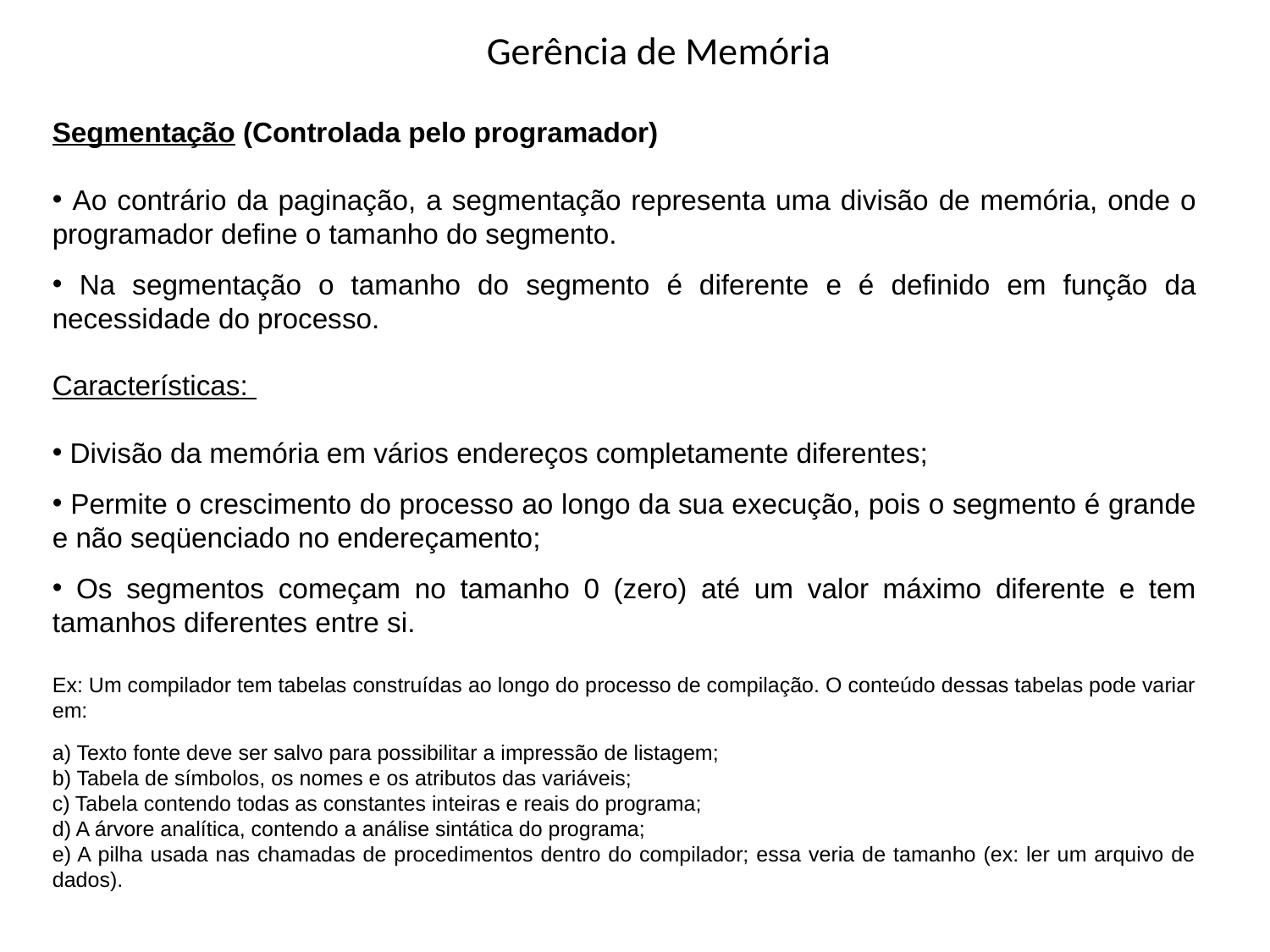

# Gerência de Memória

Segmentação (Controlada pelo programador)

 Ao contrário da paginação, a segmentação representa uma divisão de memória, onde o programador define o tamanho do segmento.

 Na segmentação o tamanho do segmento é diferente e é definido em função da necessidade do processo.

Características:

 Divisão da memória em vários endereços completamente diferentes;

 Permite o crescimento do processo ao longo da sua execução, pois o segmento é grande e não seqüenciado no endereçamento;

 Os segmentos começam no tamanho 0 (zero) até um valor máximo diferente e tem tamanhos diferentes entre si.

Ex: Um compilador tem tabelas construídas ao longo do processo de compilação. O conteúdo dessas tabelas pode variar em:

a) Texto fonte deve ser salvo para possibilitar a impressão de listagem;
b) Tabela de símbolos, os nomes e os atributos das variáveis;
c) Tabela contendo todas as constantes inteiras e reais do programa;
d) A árvore analítica, contendo a análise sintática do programa;
e) A pilha usada nas chamadas de procedimentos dentro do compilador; essa veria de tamanho (ex: ler um arquivo de dados).